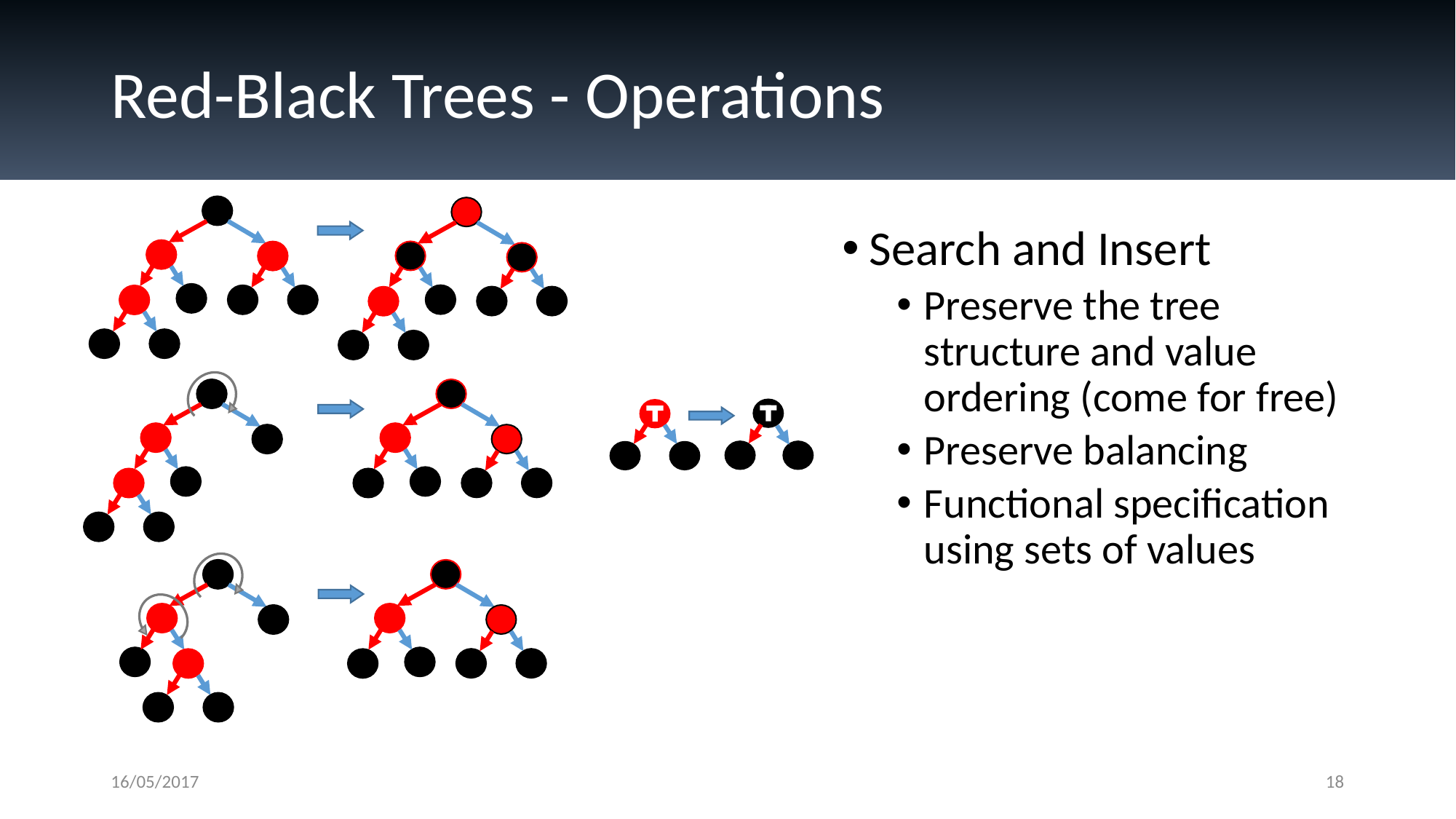

# Red-Black Trees - Operations

Search and Insert
Preserve the tree structure and value ordering (come for free)
Preserve balancing
Functional specification using sets of values

16/05/2017
18